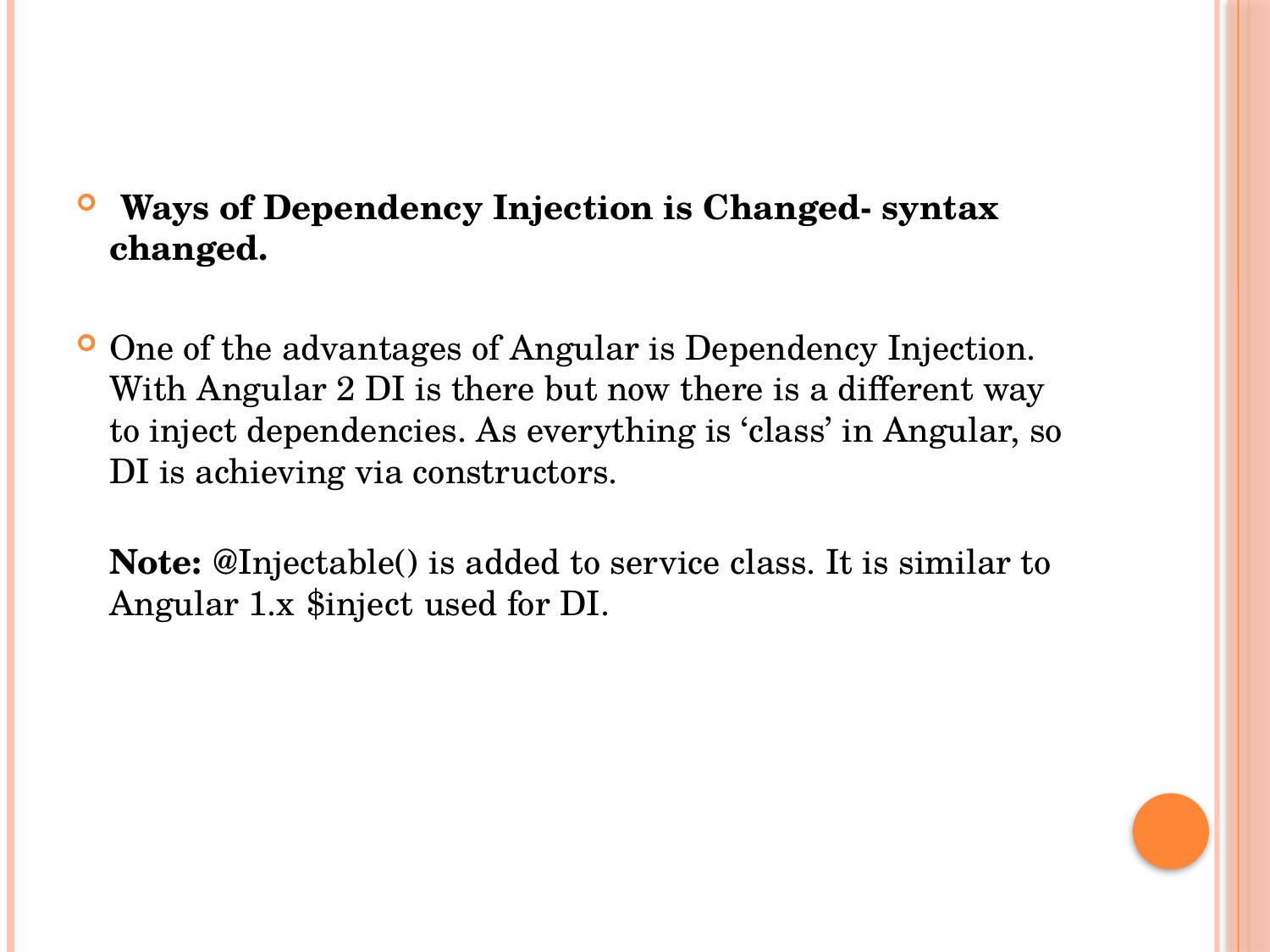

Ways of Dependency Injection is Changed- syntax changed.

One of the advantages of Angular is Dependency Injection. With Angular 2 DI is there but now there is a different way to inject dependencies. As everything is ‘class’ in Angular, so DI is achieving via constructors.
Note: @Injectable() is added to service class. It is similar to Angular 1.x $inject used for DI.